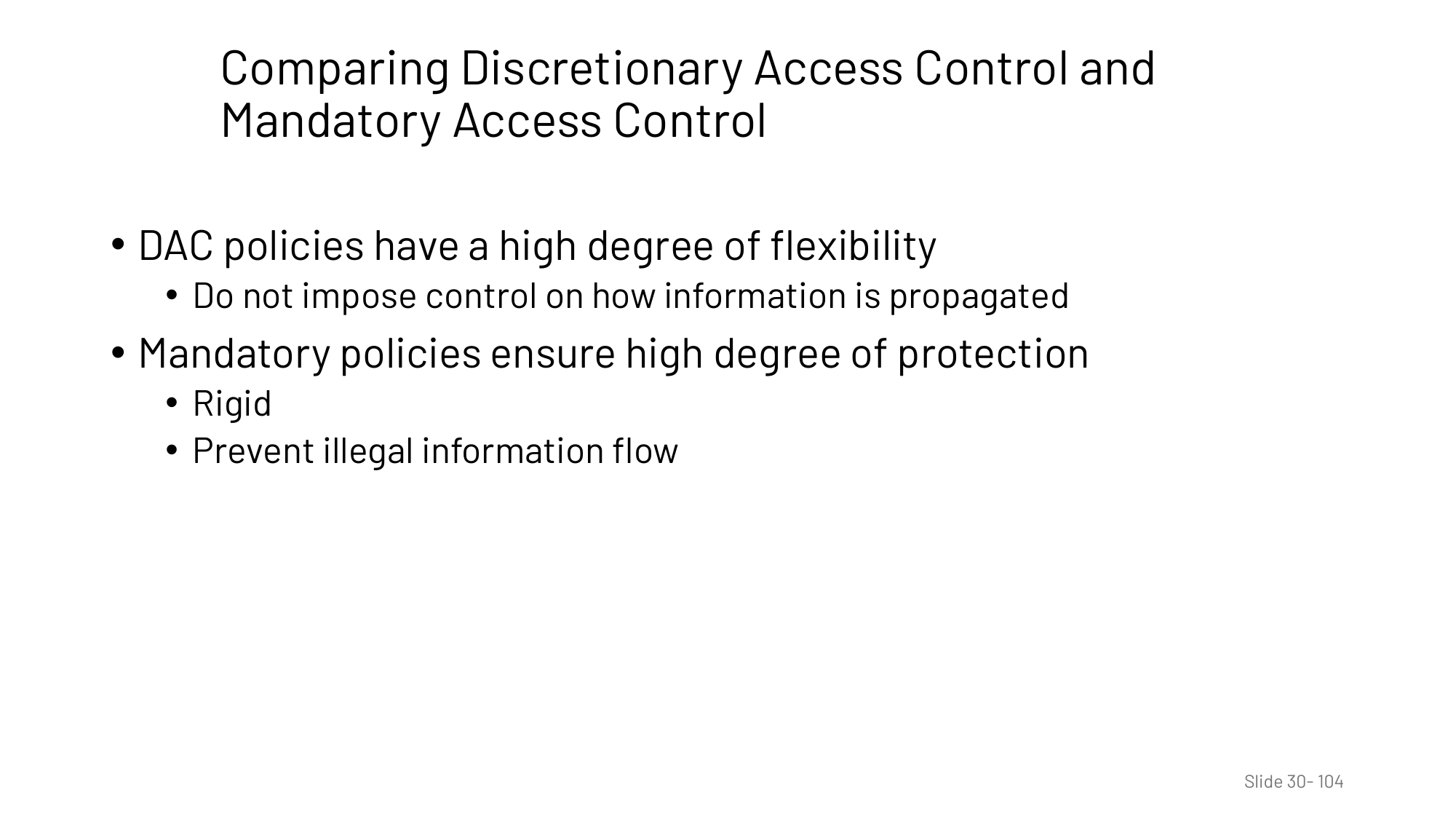

# Comparing Discretionary Access Control and Mandatory Access Control
DAC policies have a high degree of flexibility
Do not impose control on how information is propagated
Mandatory policies ensure high degree of protection
Rigid
Prevent illegal information flow
Slide 30- 104